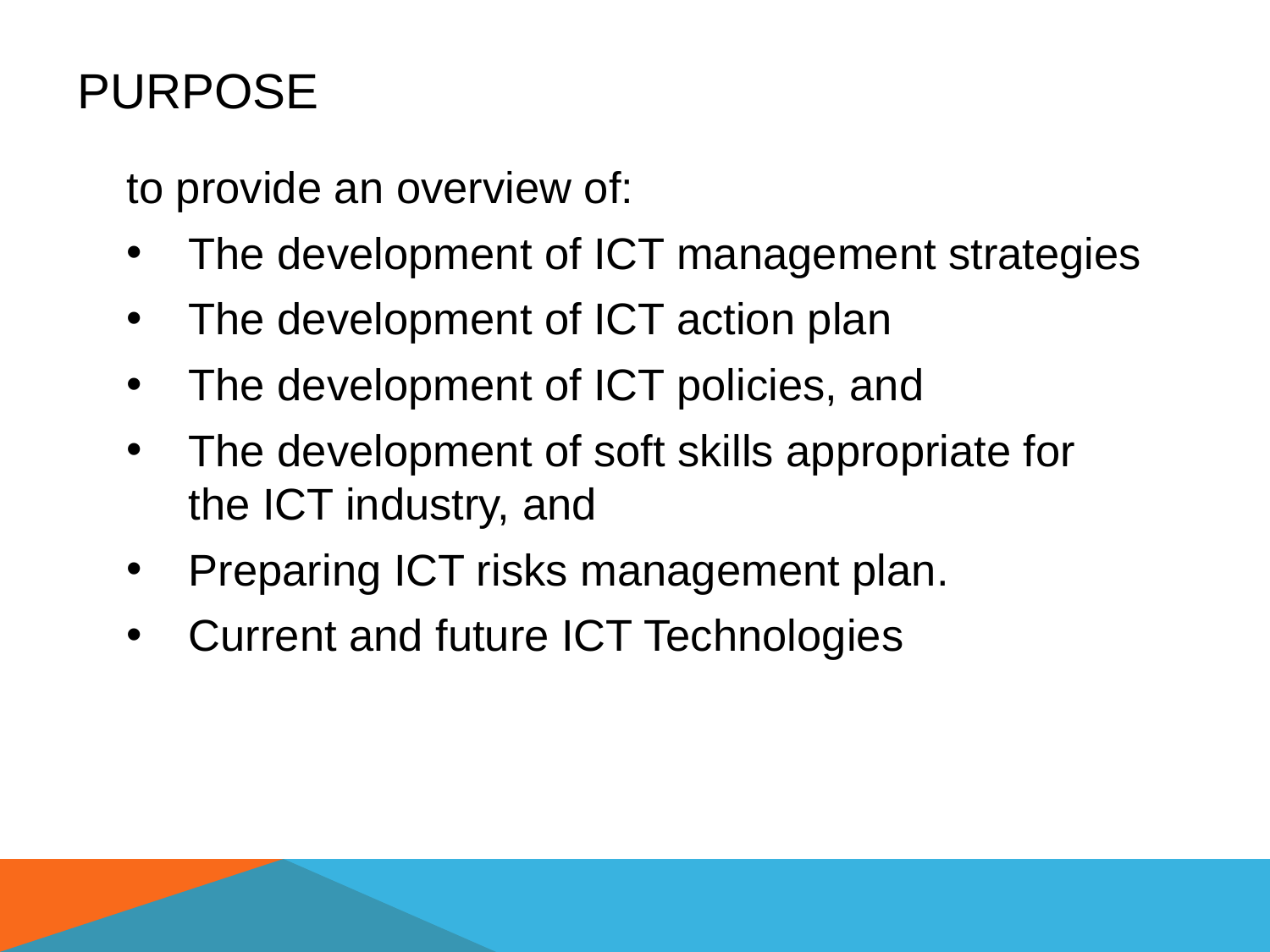

# Purpose
to provide an overview of:
The development of ICT management strategies
The development of ICT action plan
The development of ICT policies, and
The development of soft skills appropriate for the ICT industry, and
Preparing ICT risks management plan.
Current and future ICT Technologies